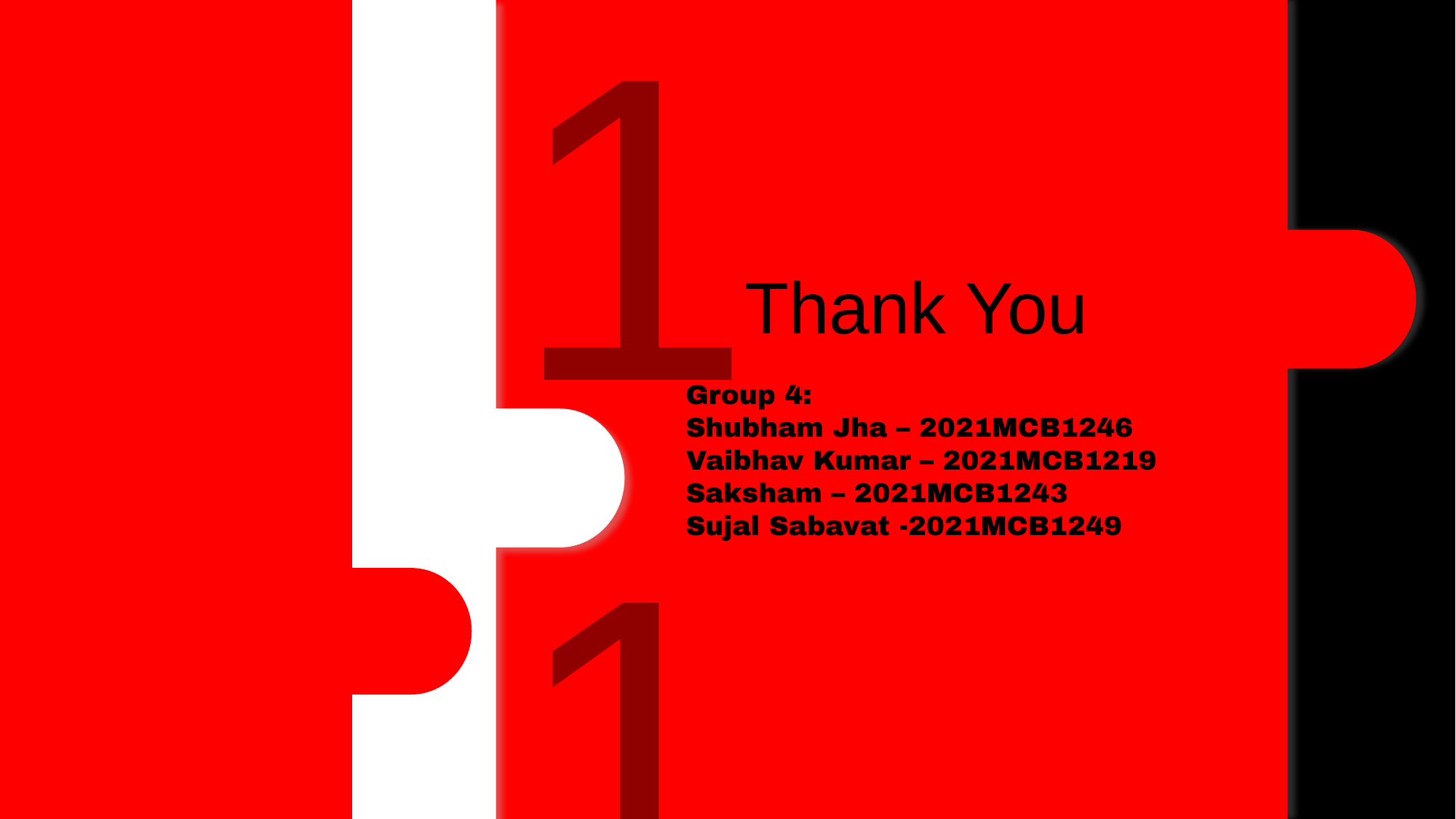

Choices include Naive Bayes, Support Vector Machines (SVM), Logistic Regression, Random Forest, Gradient Boosting Machines (GBM), or more advanced deep learning model like recurrent neural networks (RNNs), long short-term memory networks (LSTMs).
11

FEATURE EXTRACTION
Thank You

SECTION B
Model Selection
Group 4:
Shubham Jha – 2021MCB1246
Vaibhav Kumar – 2021MCB1219
Saksham – 2021MCB1243
Sujal Sabavat -2021MCB1249
Machine Learning for Sentiment Analysis